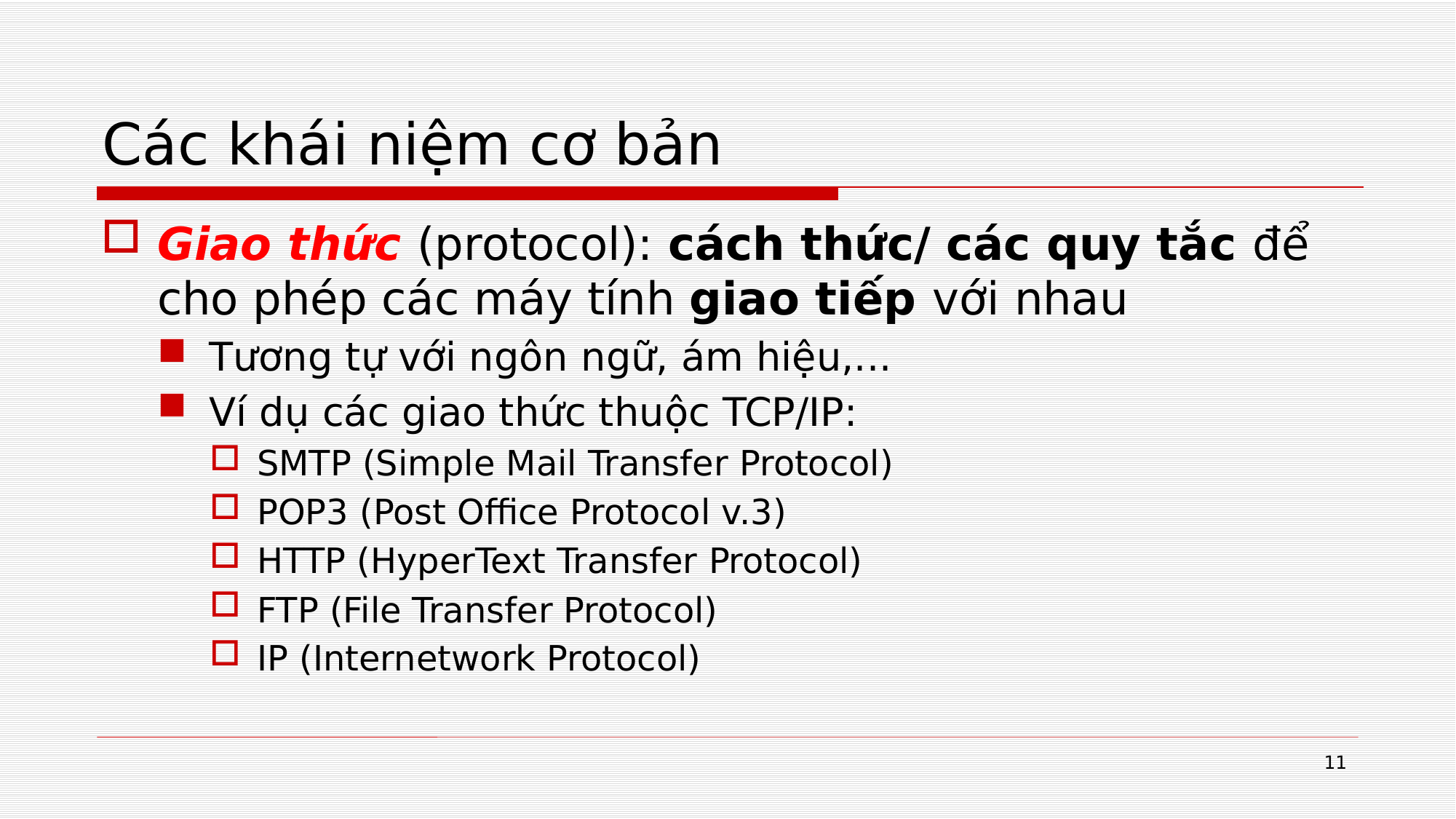

# Các khái niệm cơ bản
Giao thức (protocol): cách thức/ các quy tắc để cho phép các máy tính giao tiếp với nhau
Tương tự với ngôn ngữ, ám hiệu,...
Ví dụ các giao thức thuộc TCP/IP:
SMTP (Simple Mail Transfer Protocol)
POP3 (Post Office Protocol v.3)
HTTP (HyperText Transfer Protocol)
FTP (File Transfer Protocol)
IP (Internetwork Protocol)

11